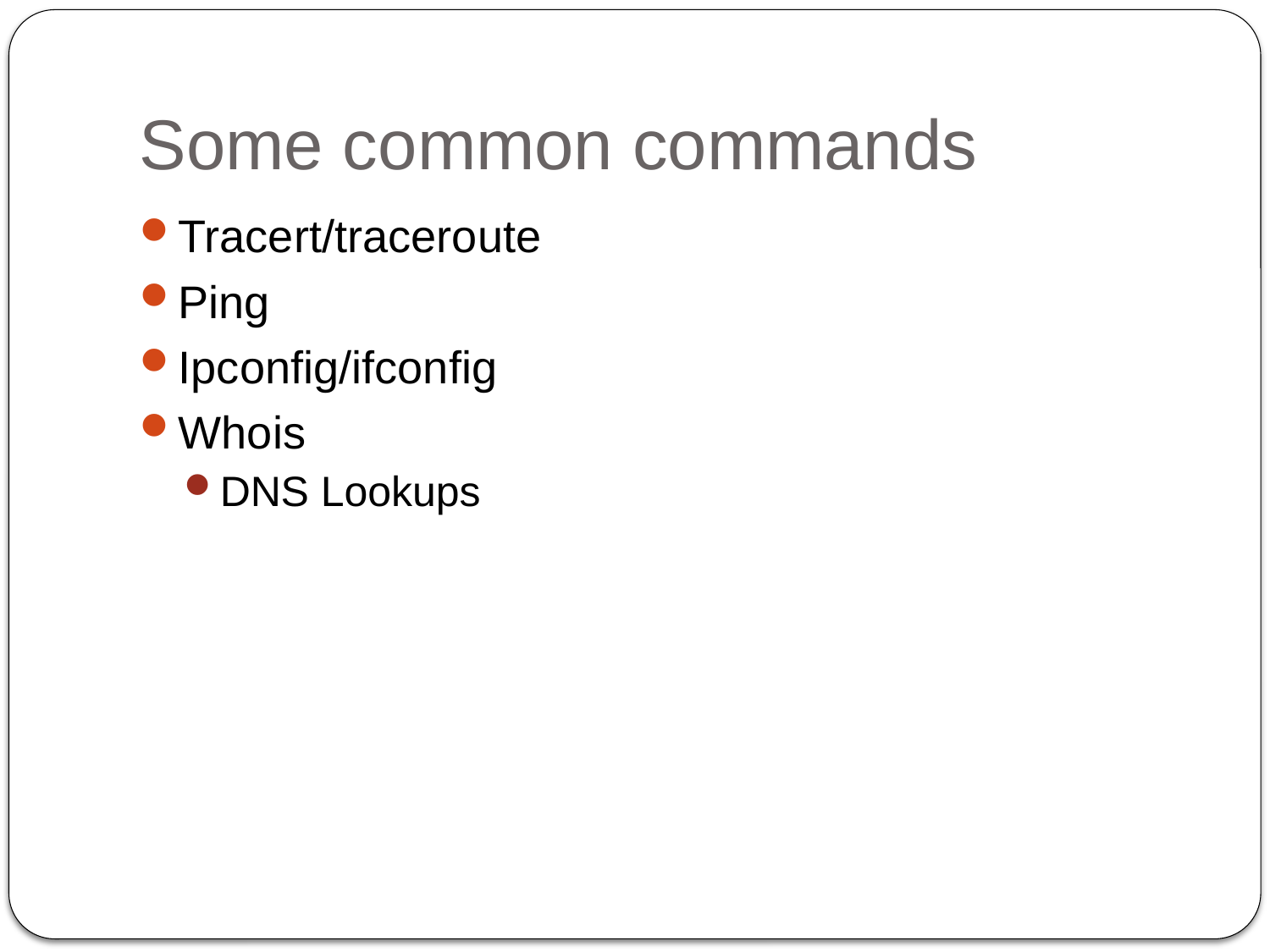

# Some common commands
Tracert/traceroute
Ping
Ipconfig/ifconfig
Whois
DNS Lookups